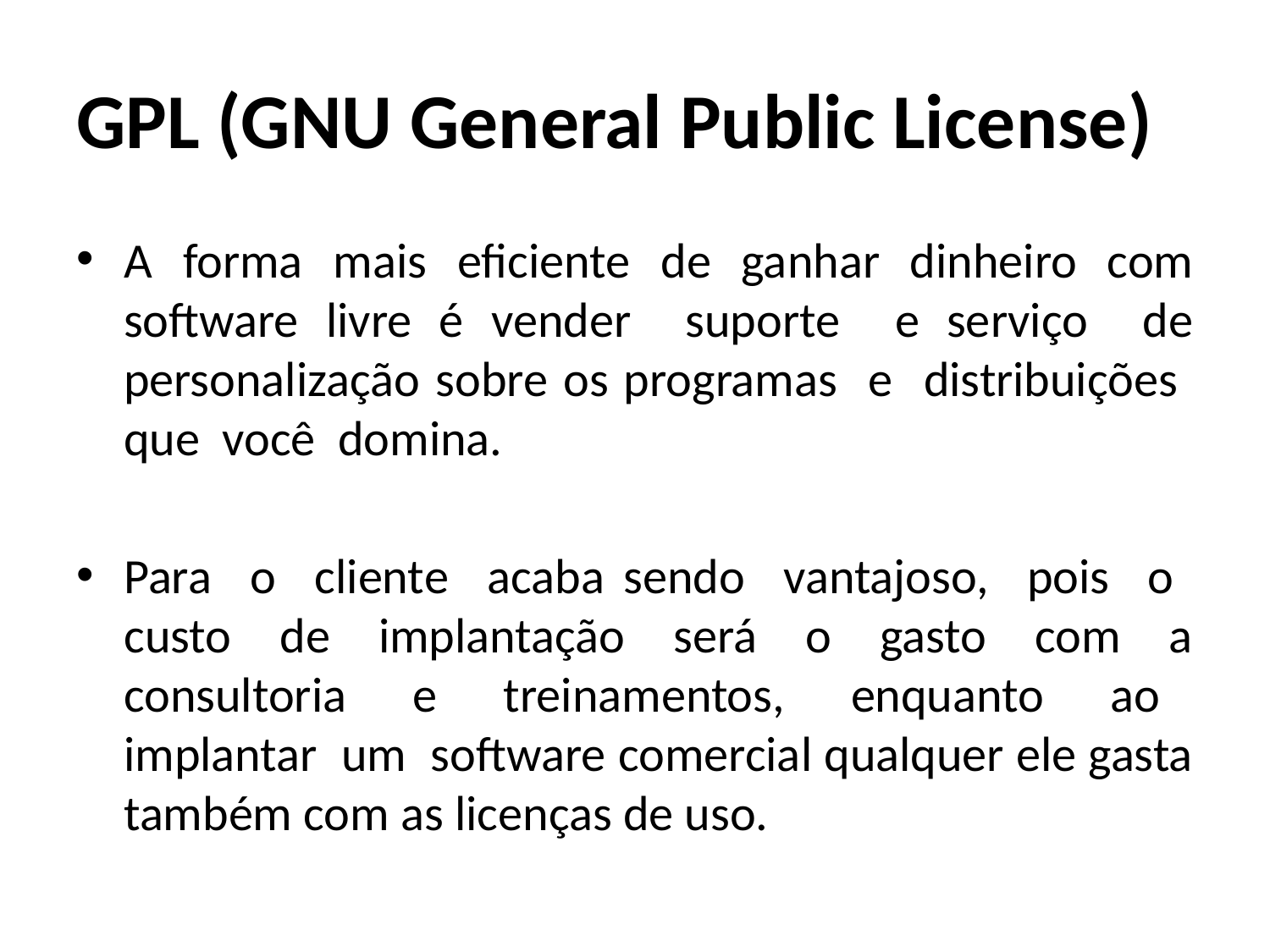

# GPL (GNU General Public License)
A forma mais eficiente de ganhar dinheiro com software livre é vender  suporte  e serviço  de personalização sobre os programas  e  distribuições  que  você  domina.

Para  o  cliente  acaba sendo  vantajoso,  pois  o  custo  de  implantação  será  o  gasto  com  a consultoria  e  treinamentos,  enquanto  ao  implantar  um  software comercial qualquer ele gasta também com as licenças de uso.